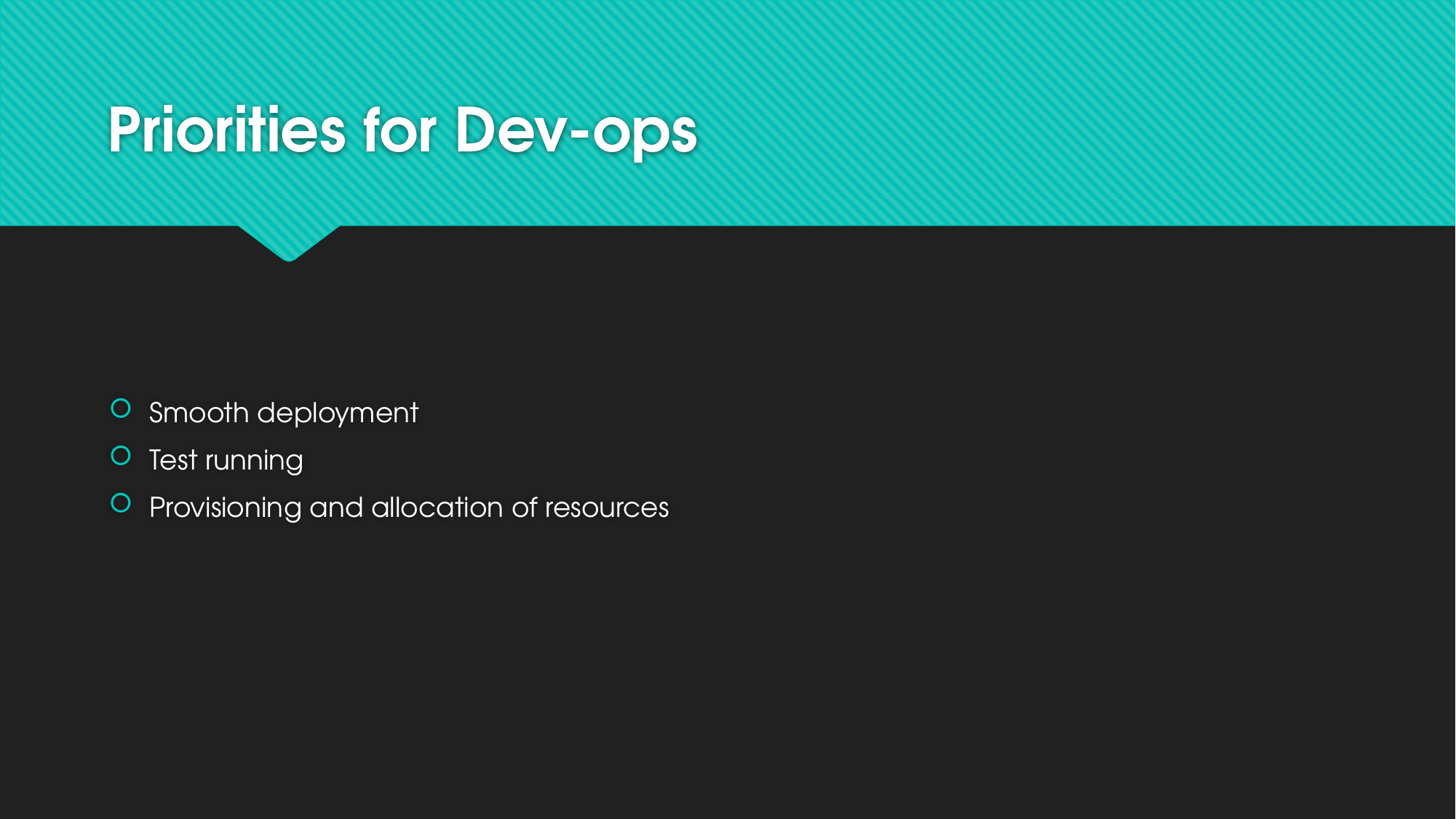

# Priorities for Dev-ops
Smooth deployment
Test running
Provisioning and allocation of resources